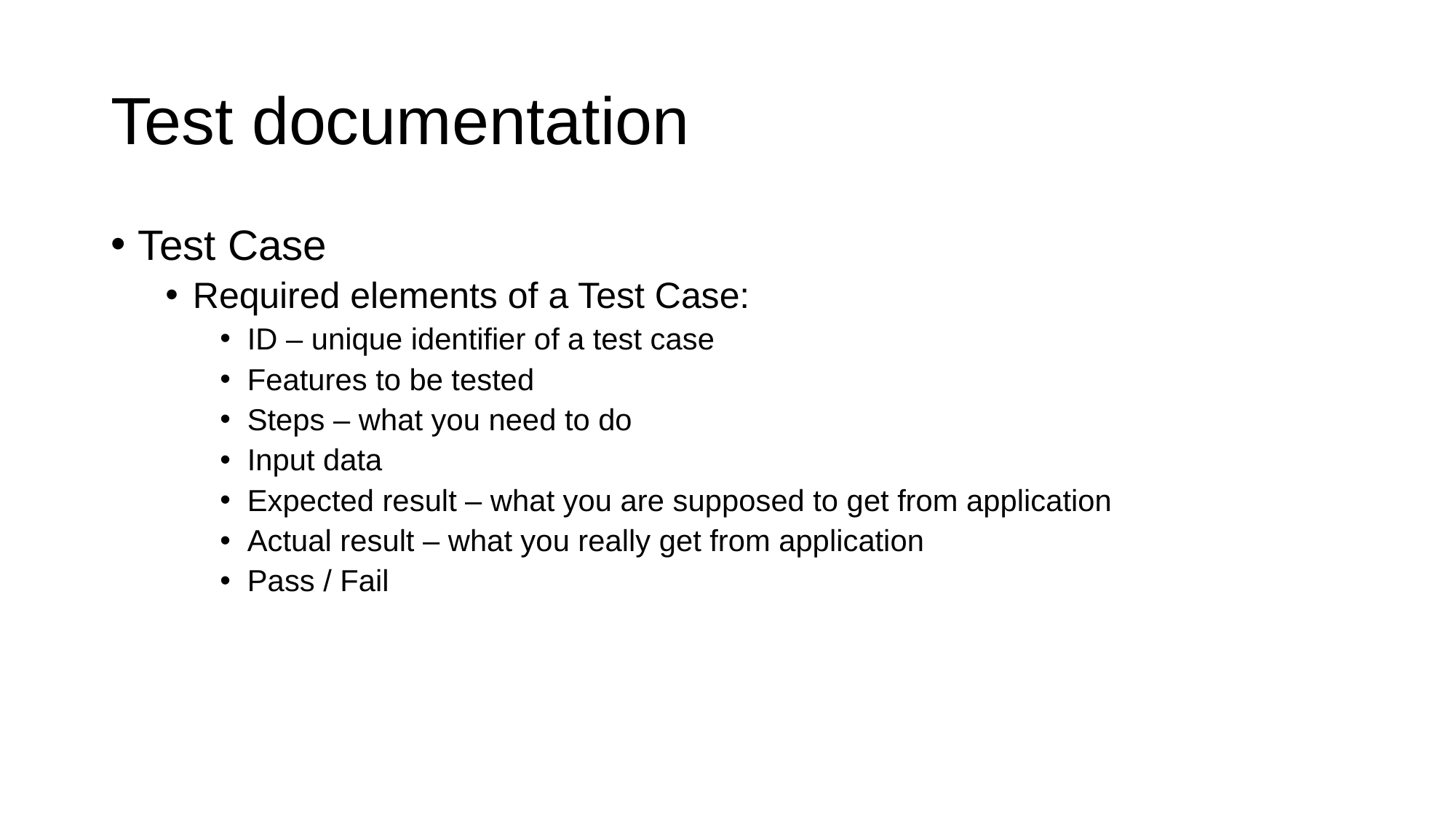

# Test documentation
Test Case
Required elements of a Test Case:
ID – unique identifier of a test case
Features to be tested
Steps – what you need to do
Input data
Expected result – what you are supposed to get from application
Actual result – what you really get from application
Pass / Fail